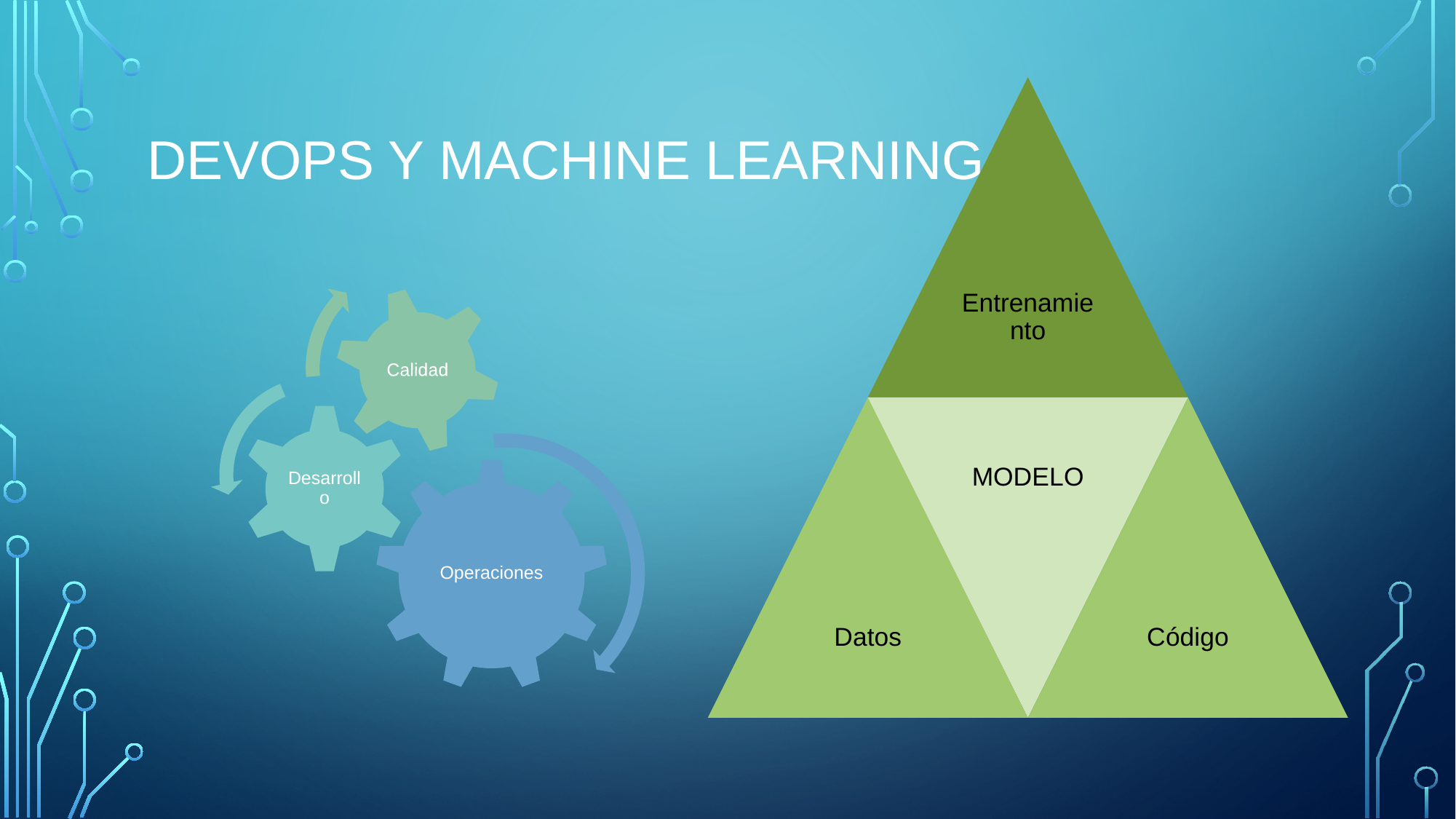

# DevOps Y Machine Learning
Entrenamiento
Datos
MODELO
Código
Operaciones
Desarrollo
Calidad